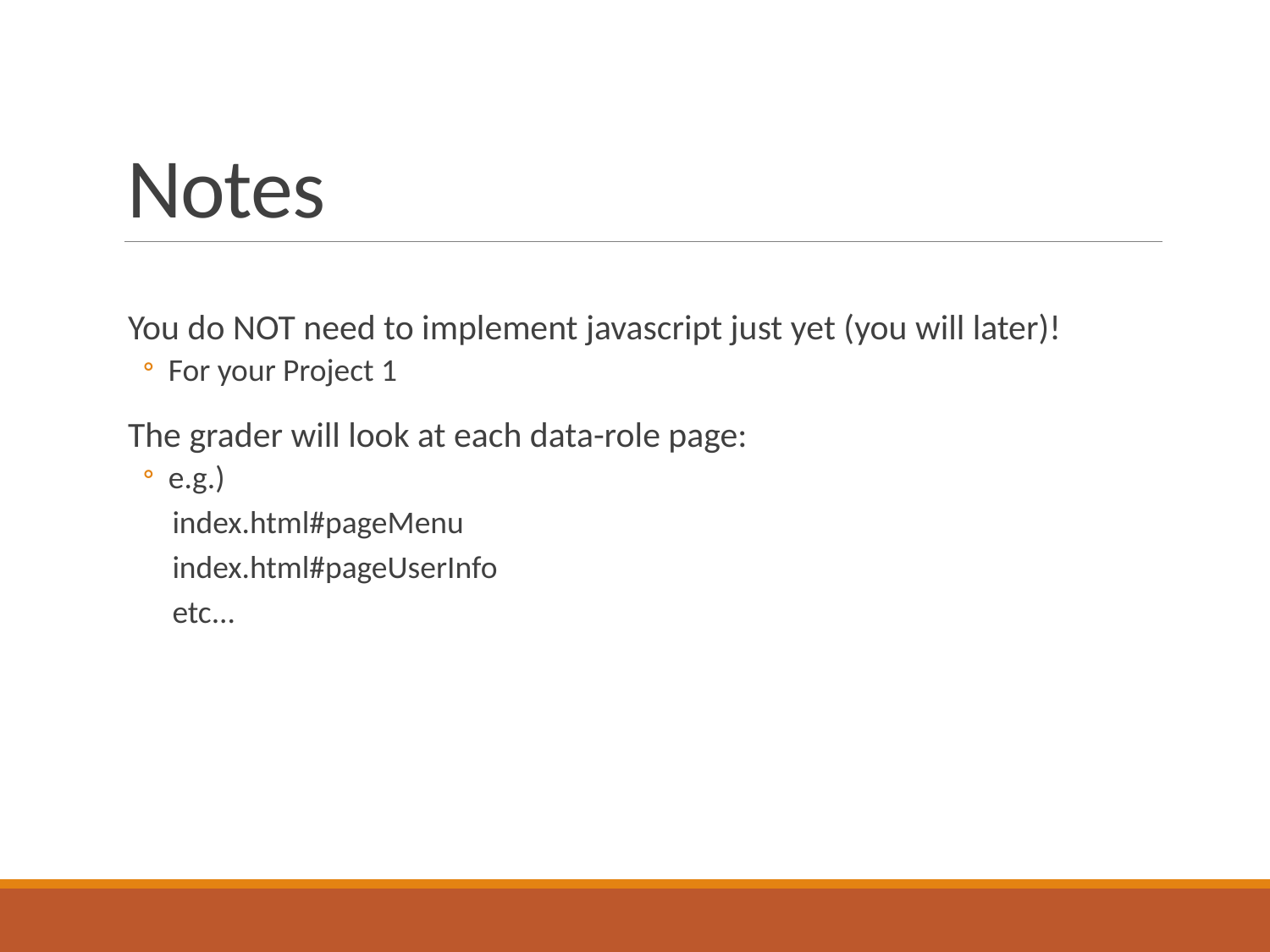

# Notes
You do NOT need to implement javascript just yet (you will later)!
For your Project 1
The grader will look at each data-role page:
e.g.)
index.html#pageMenu
index.html#pageUserInfo
etc...